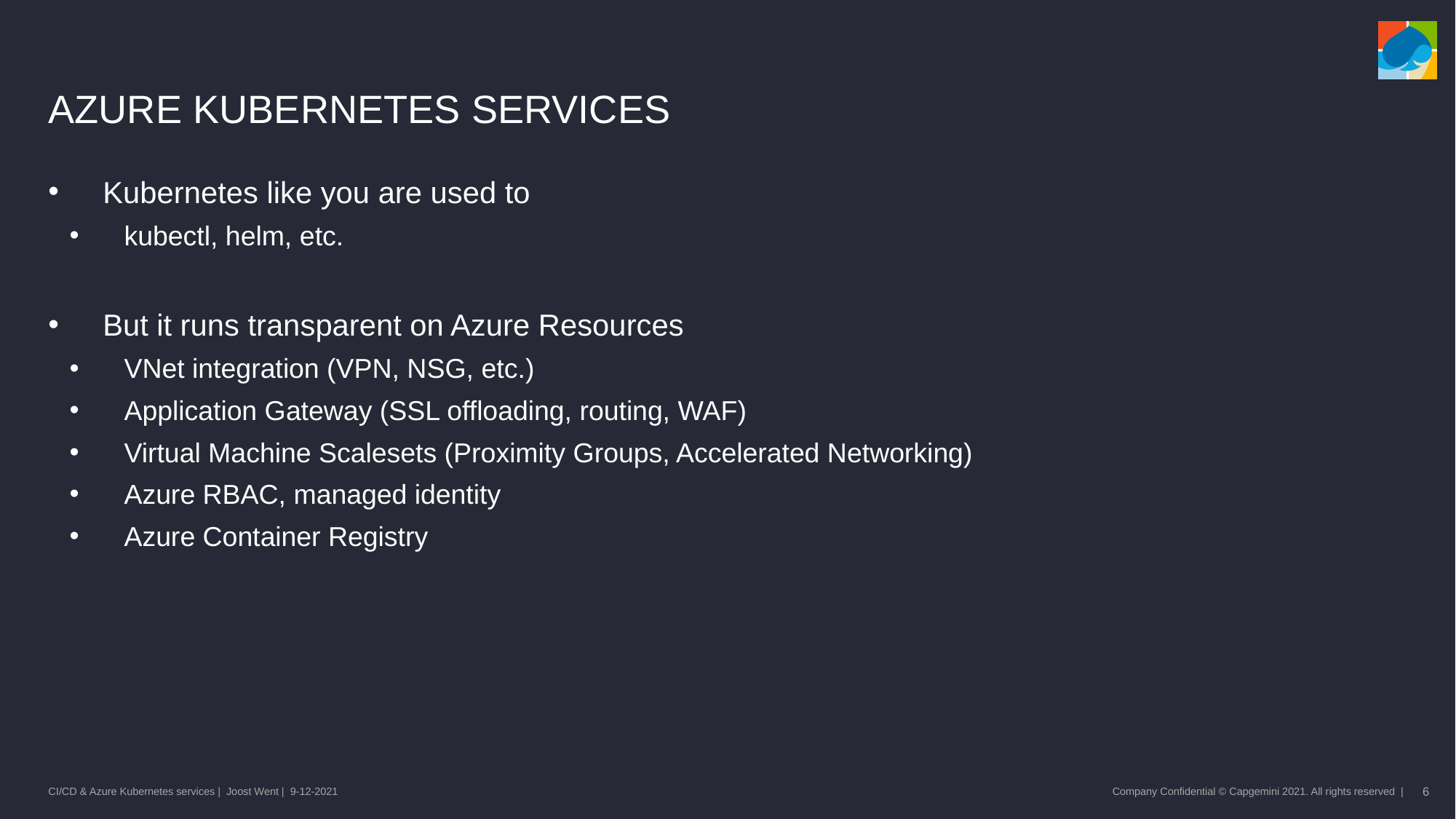

# Azure Kubernetes Services
Kubernetes like you are used to
kubectl, helm, etc.

But it runs transparent on Azure Resources
VNet integration (VPN, NSG, etc.)
Application Gateway (SSL offloading, routing, WAF)
Virtual Machine Scalesets (Proximity Groups, Accelerated Networking)
Azure RBAC, managed identity
Azure Container Registry